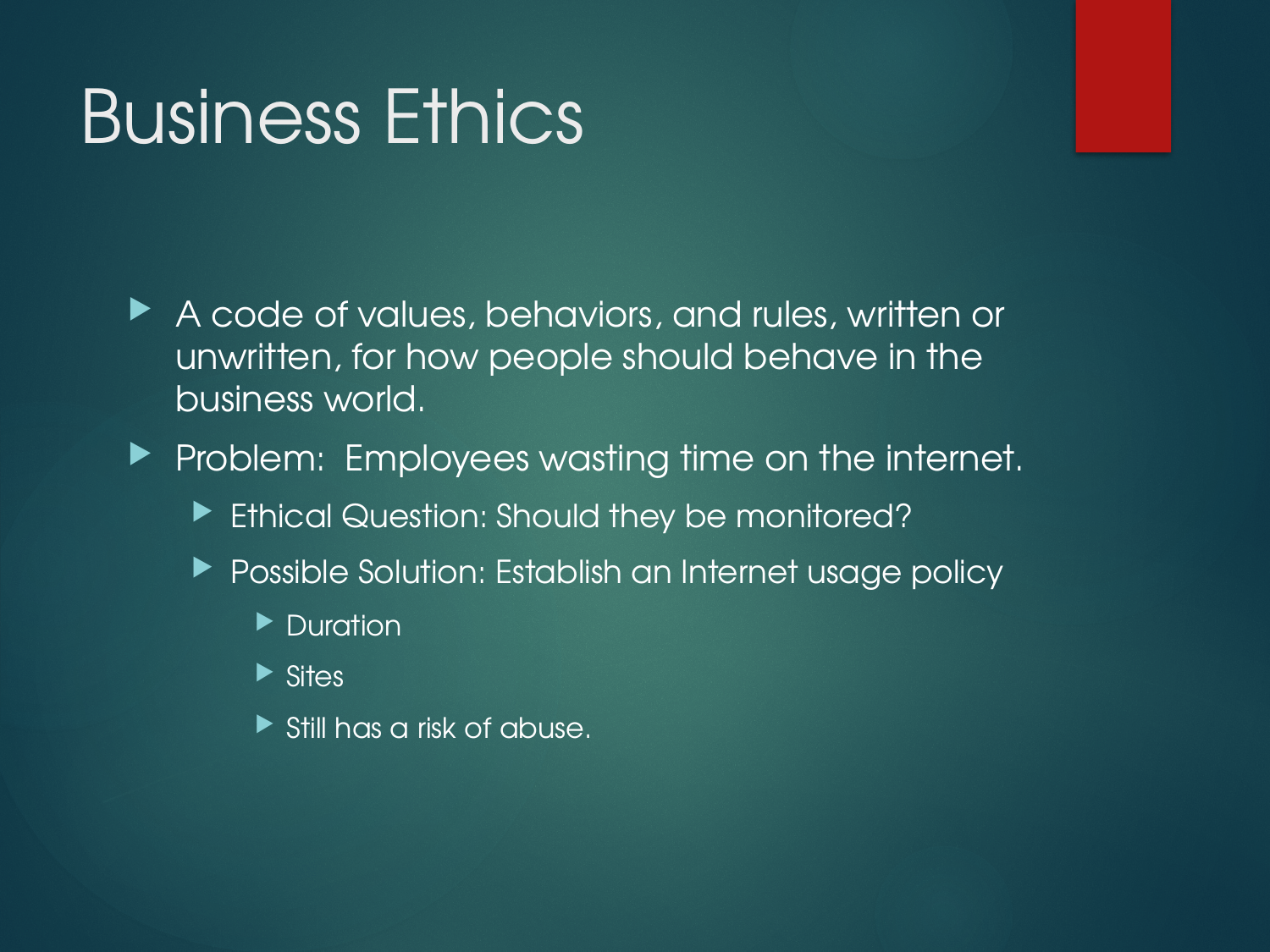

# Business Ethics
A code of values, behaviors, and rules, written or unwritten, for how people should behave in the business world.
Problem:  Employees wasting time on the internet.
Ethical Question: Should they be monitored?
Possible Solution: Establish an Internet usage policy
Duration
Sites
Still has a risk of abuse.